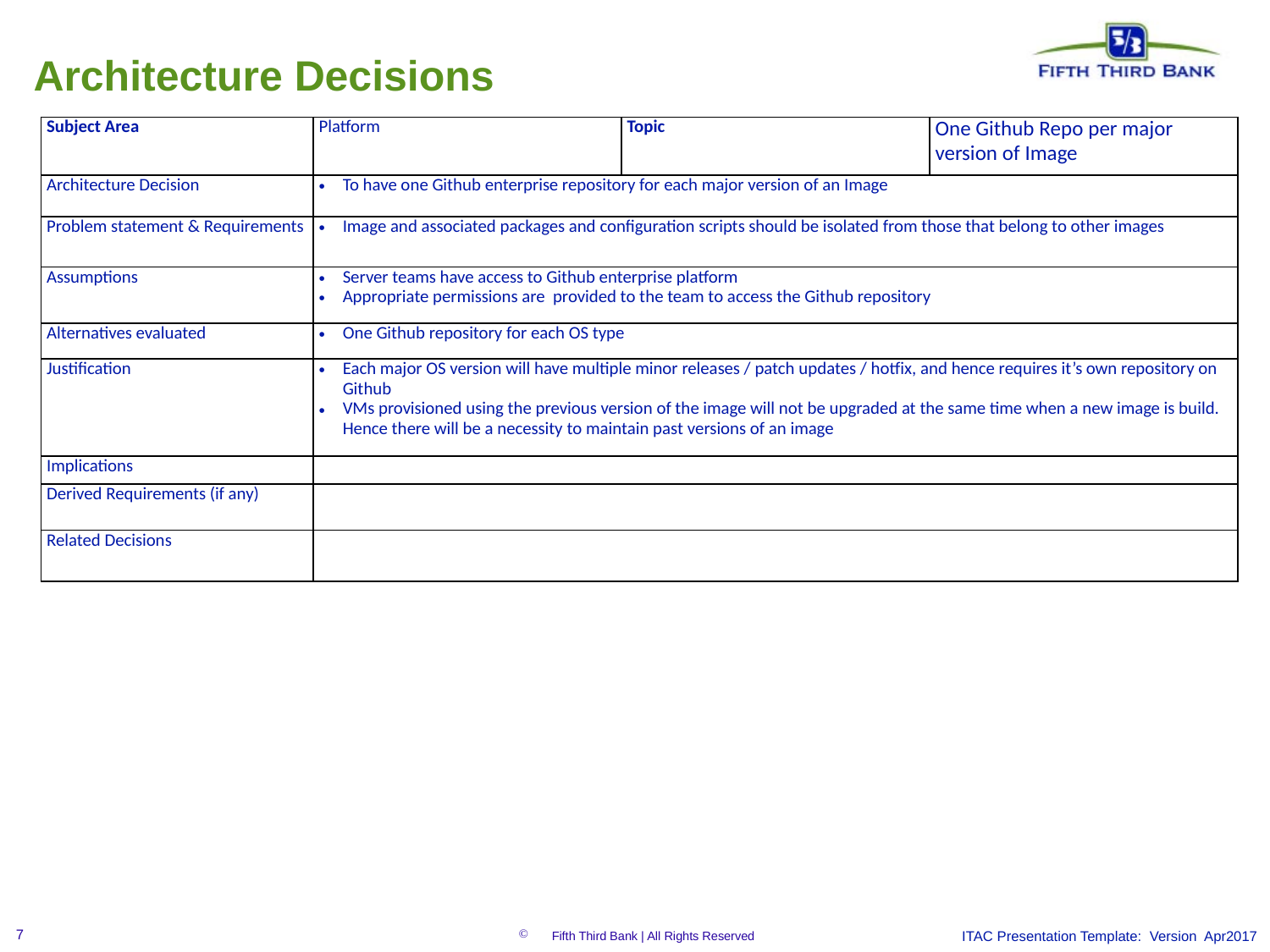

Architecture Decisions
| Subject Area | Platform | Topic | One Github Repo per major version of Image |
| --- | --- | --- | --- |
| Architecture Decision | To have one Github enterprise repository for each major version of an Image |  |  |
| Problem statement & Requirements | Image and associated packages and configuration scripts should be isolated from those that belong to other images |  |  |
| Assumptions | Server teams have access to Github enterprise platform Appropriate permissions are provided to the team to access the Github repository |  |  |
| Alternatives evaluated | One Github repository for each OS type |  |  |
| Justification | Each major OS version will have multiple minor releases / patch updates / hotfix, and hence requires it’s own repository on Github VMs provisioned using the previous version of the image will not be upgraded at the same time when a new image is build. Hence there will be a necessity to maintain past versions of an image |  |  |
| Implications |  |  |  |
| Derived Requirements (if any) |  |  |  |
| Related Decisions |  |  |  |
ITAC Presentation Template:  Version  Apr2017